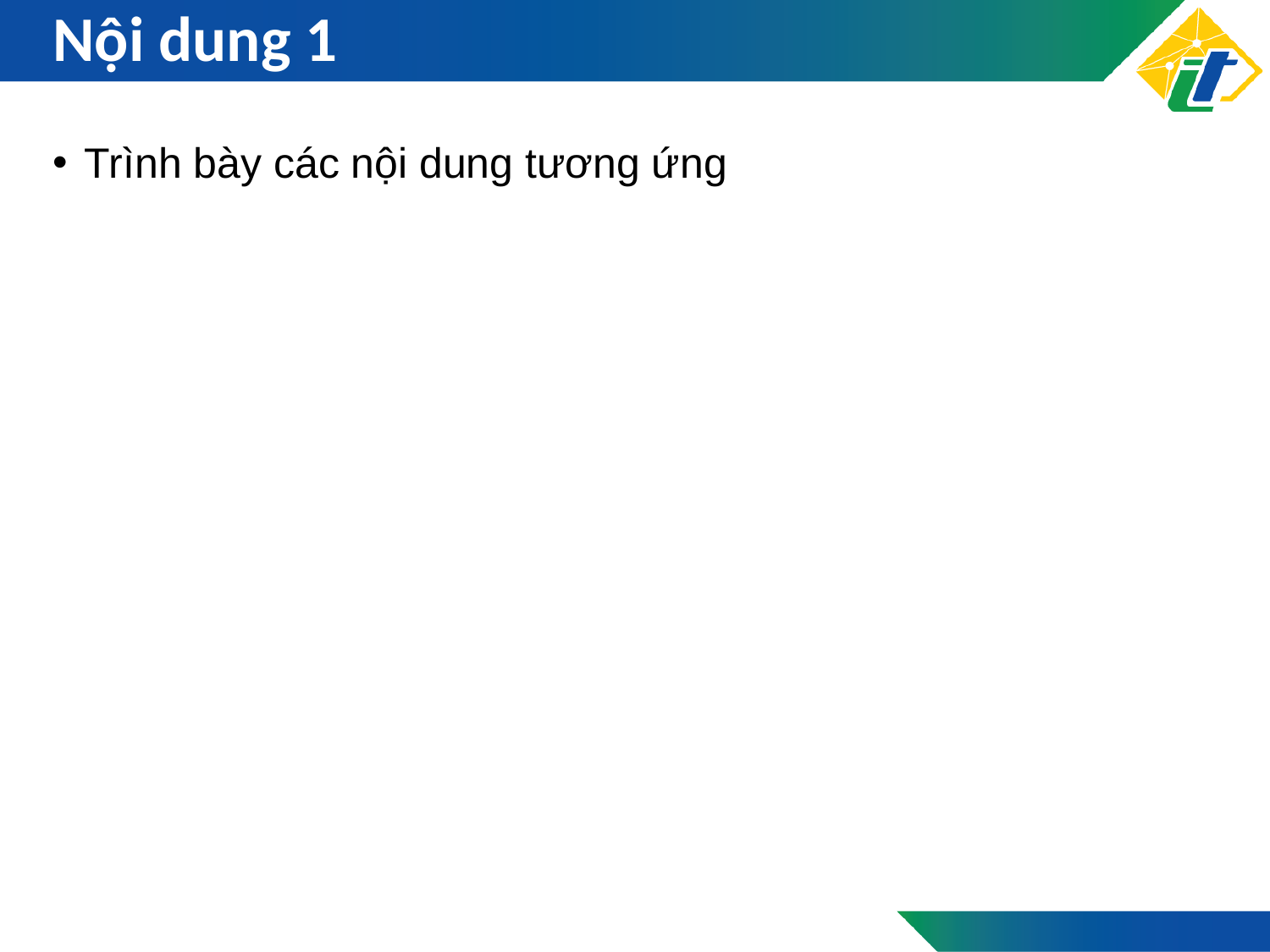

# Nội dung 1
Trình bày các nội dung tương ứng